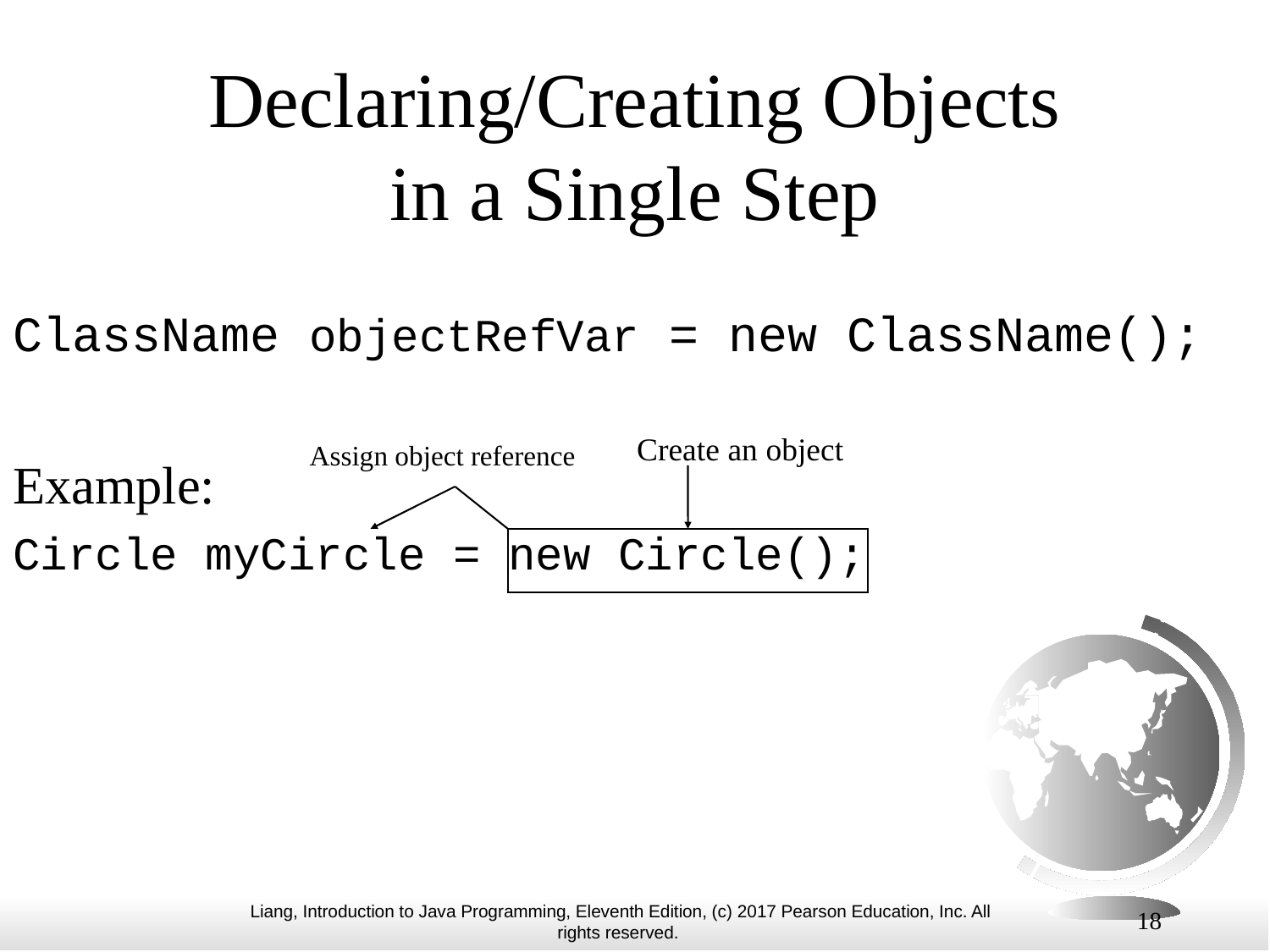

# Declaring/Creating Objects in a Single Step
ClassName objectRefVar = new ClassName();

Example:
Circle myCircle = new Circle();
Assign object reference
Create an object

18